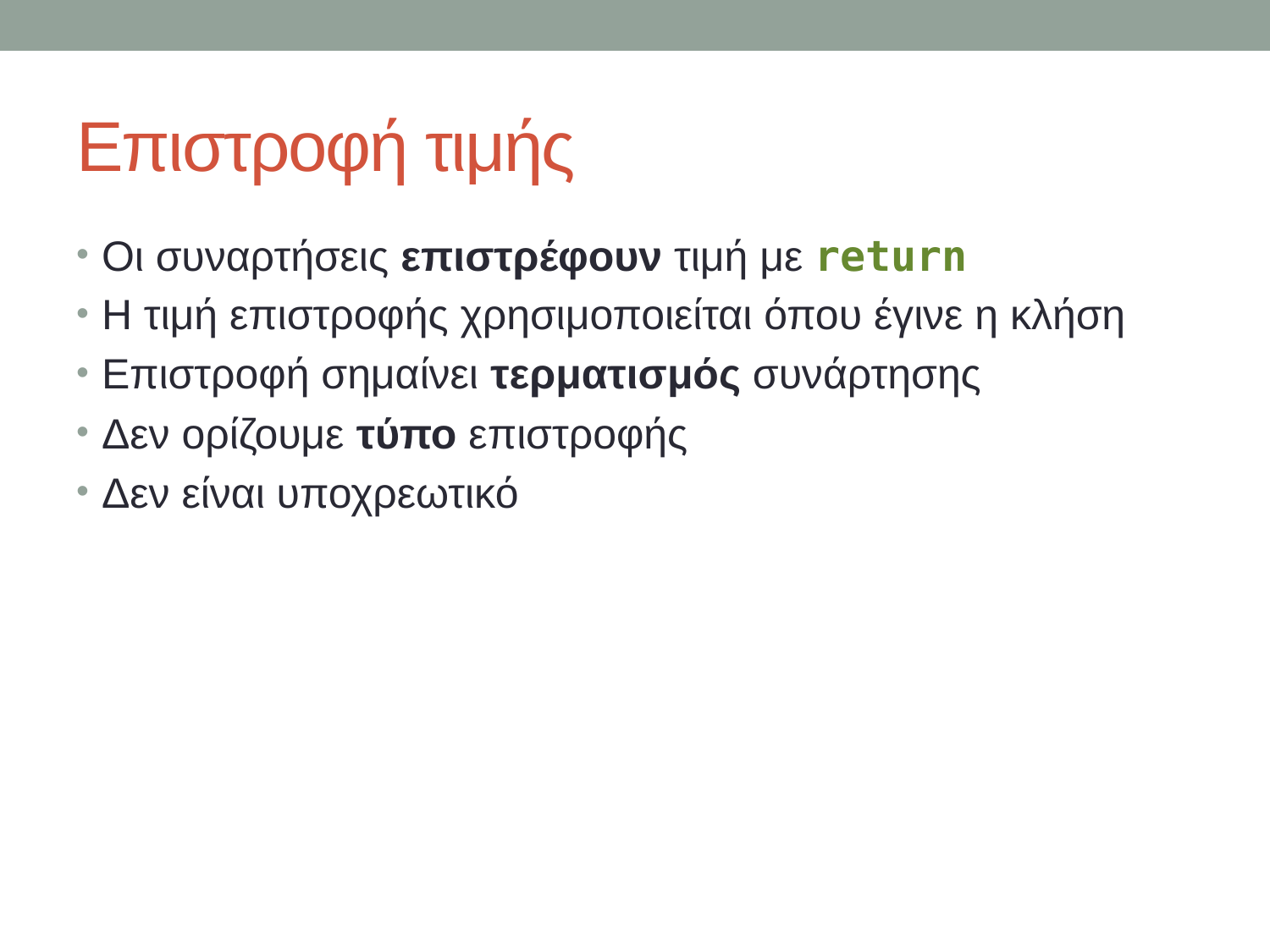

# Επιστροφή τιμής
Οι συναρτήσεις επιστρέφουν τιμή με return
Η τιμή επιστροφής χρησιμοποιείται όπου έγινε η κλήση
Επιστροφή σημαίνει τερματισμός συνάρτησης
Δεν ορίζουμε τύπο επιστροφής
Δεν είναι υποχρεωτικό